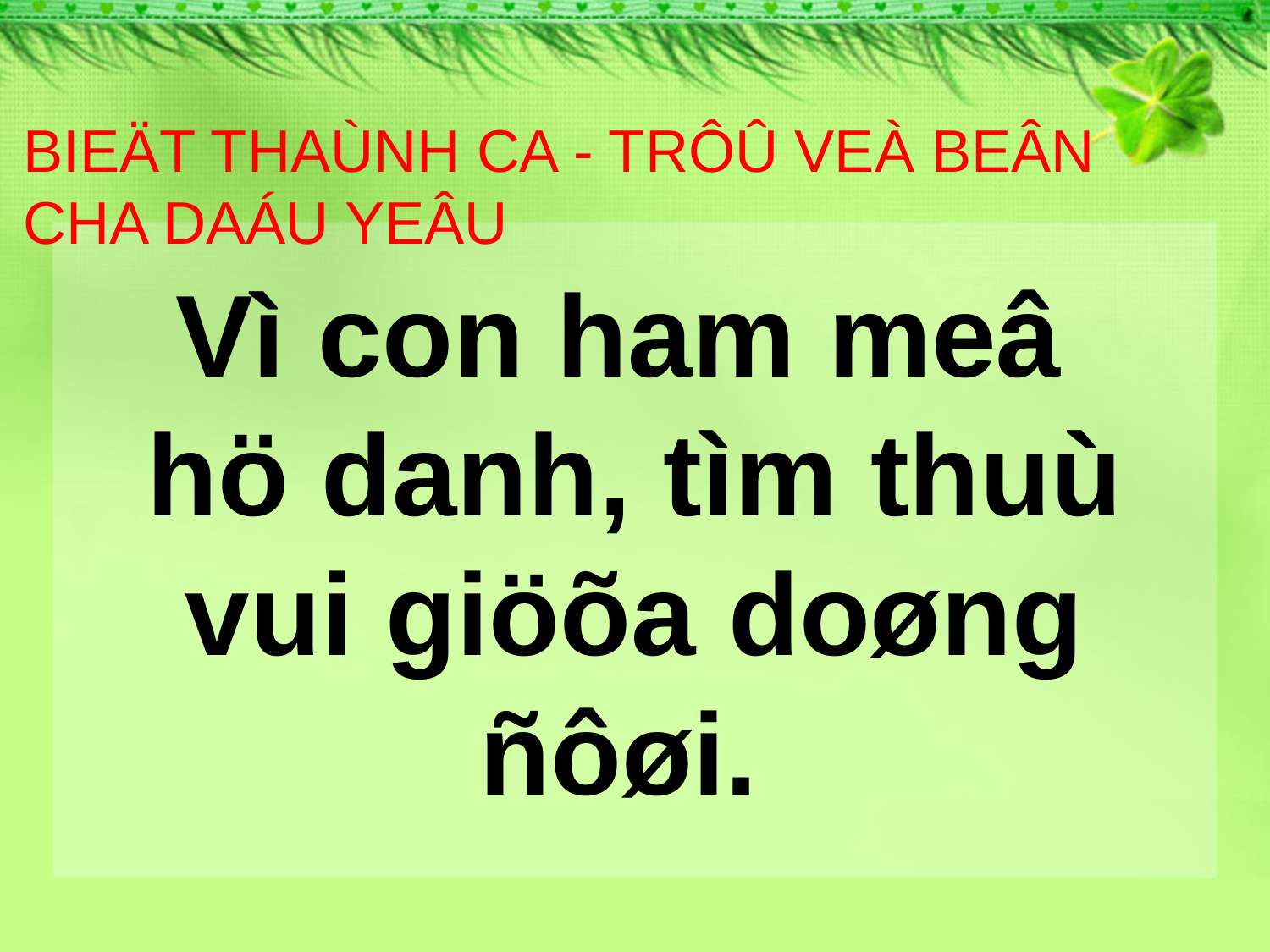

BIEÄT THAÙNH CA - TRÔÛ VEÀ BEÂN CHA DAÁU YEÂU

Vì con ham meâ
hö danh, tìm thuù vui giöõa doøng ñôøi.